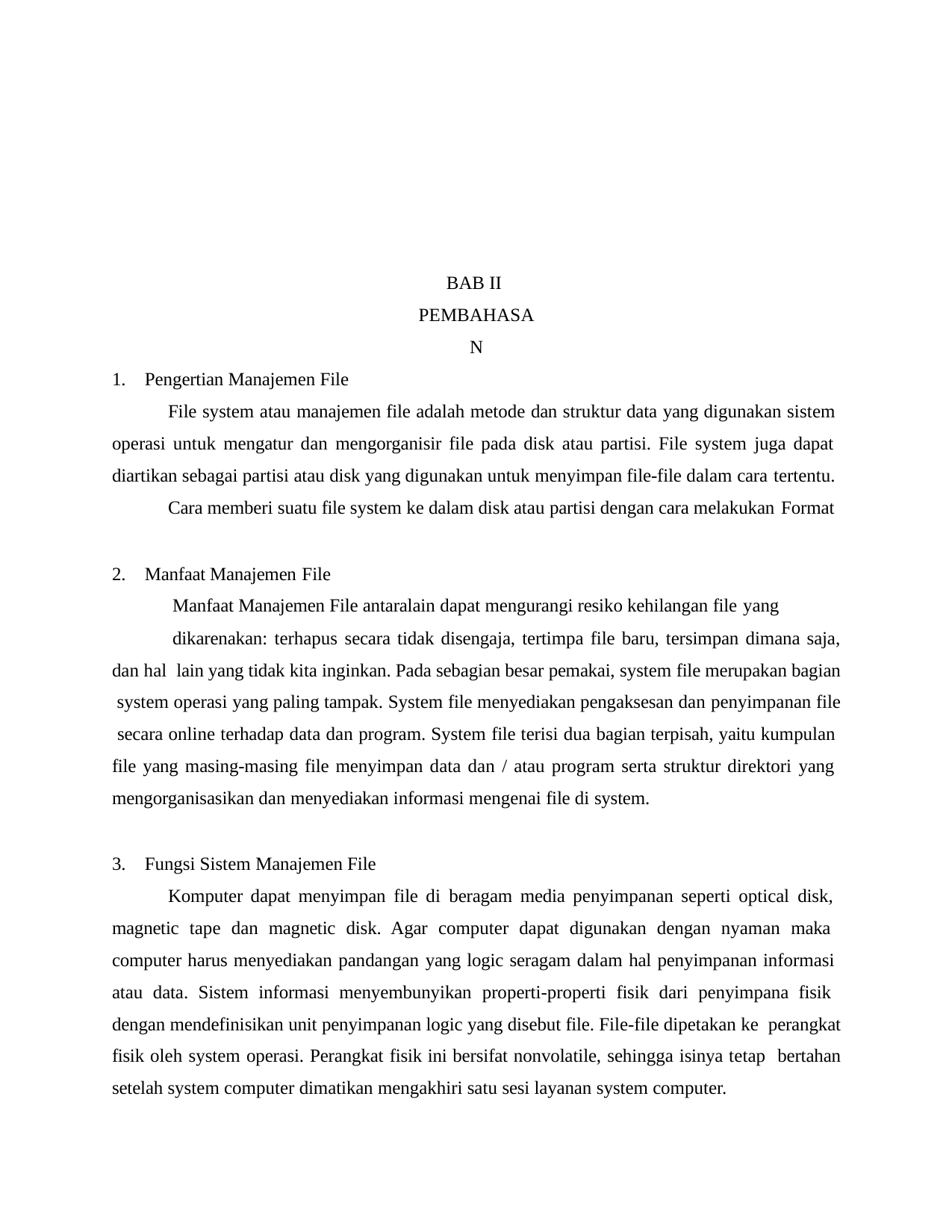

BAB II  PEMBAHASAN
Pengertian Manajemen File
File system atau manajemen file adalah metode dan struktur data yang digunakan sistem  operasi untuk mengatur dan mengorganisir file pada disk atau partisi. File system juga dapat  diartikan sebagai partisi atau disk yang digunakan untuk menyimpan file-file dalam cara tertentu.
Cara memberi suatu file system ke dalam disk atau partisi dengan cara melakukan Format

Manfaat Manajemen File
Manfaat Manajemen File antaralain dapat mengurangi resiko kehilangan file yang
dikarenakan: terhapus secara tidak disengaja, tertimpa file baru, tersimpan dimana saja, dan hal  lain yang tidak kita inginkan. Pada sebagian besar pemakai, system file merupakan bagian  system operasi yang paling tampak. System file menyediakan pengaksesan dan penyimpanan file  secara online terhadap data dan program. System file terisi dua bagian terpisah, yaitu kumpulan  file yang masing-masing file menyimpan data dan / atau program serta struktur direktori yang  mengorganisasikan dan menyediakan informasi mengenai file di system.

Fungsi Sistem Manajemen File
Komputer dapat menyimpan file di beragam media penyimpanan seperti optical disk,  magnetic tape dan magnetic disk. Agar computer dapat digunakan dengan nyaman maka  computer harus menyediakan pandangan yang logic seragam dalam hal penyimpanan informasi  atau data. Sistem informasi menyembunyikan properti-properti fisik dari penyimpana fisik  dengan mendefinisikan unit penyimpanan logic yang disebut file. File-file dipetakan ke  perangkat fisik oleh system operasi. Perangkat fisik ini bersifat nonvolatile, sehingga isinya tetap  bertahan setelah system computer dimatikan mengakhiri satu sesi layanan system computer.